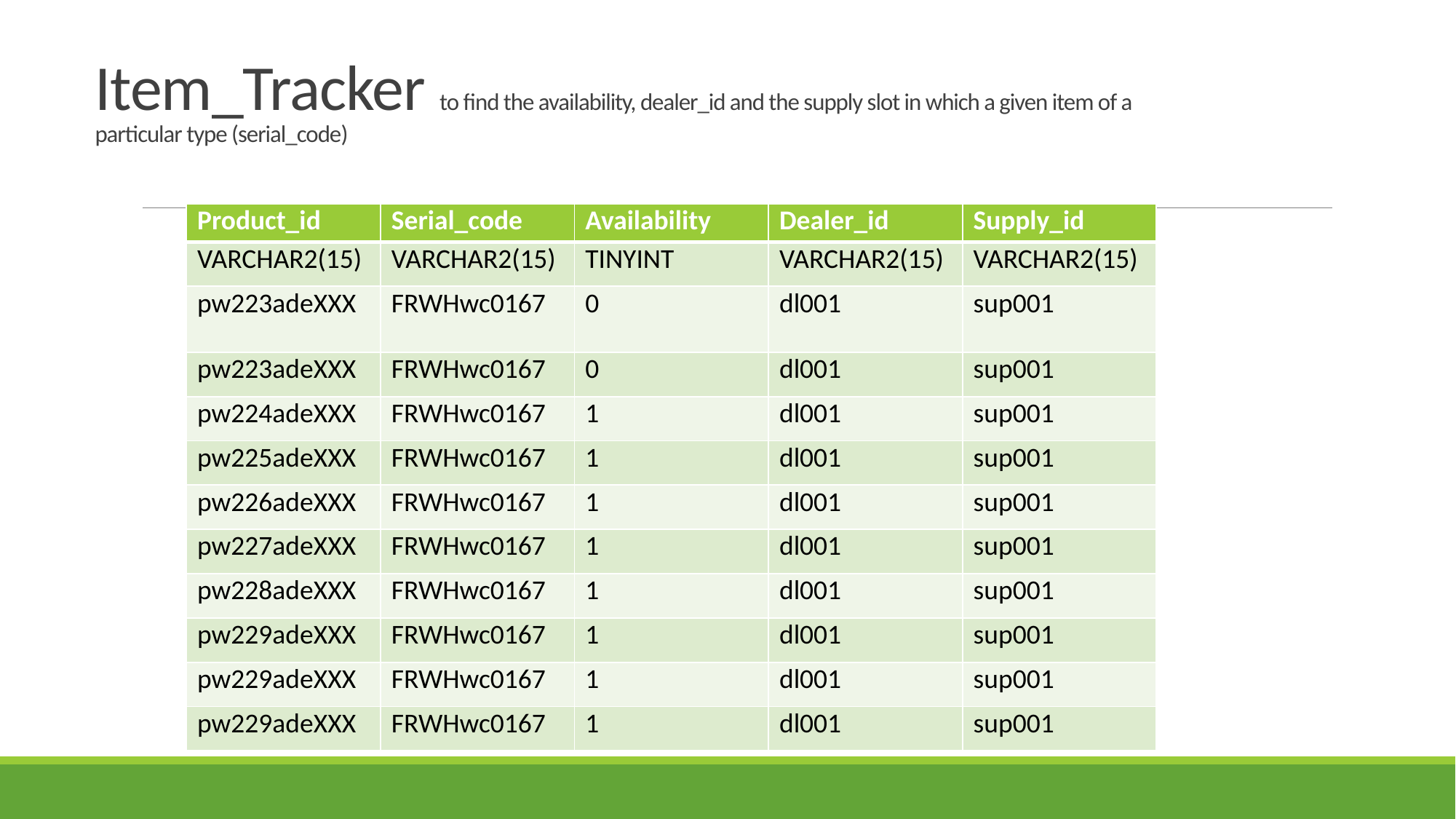

# Item_Tracker to find the availability, dealer_id and the supply slot in which a given item of a 			              particular type (serial_code)
| Product\_id | Serial\_code | Availability | Dealer\_id | Supply\_id |
| --- | --- | --- | --- | --- |
| VARCHAR2(15) | VARCHAR2(15) | TINYINT | VARCHAR2(15) | VARCHAR2(15) |
| pw223adeXXX | FRWHwc0167 | 0 | dl001 | sup001 |
| pw223adeXXX | FRWHwc0167 | 0 | dl001 | sup001 |
| pw224adeXXX | FRWHwc0167 | 1 | dl001 | sup001 |
| pw225adeXXX | FRWHwc0167 | 1 | dl001 | sup001 |
| pw226adeXXX | FRWHwc0167 | 1 | dl001 | sup001 |
| pw227adeXXX | FRWHwc0167 | 1 | dl001 | sup001 |
| pw228adeXXX | FRWHwc0167 | 1 | dl001 | sup001 |
| pw229adeXXX | FRWHwc0167 | 1 | dl001 | sup001 |
| pw229adeXXX | FRWHwc0167 | 1 | dl001 | sup001 |
| pw229adeXXX | FRWHwc0167 | 1 | dl001 | sup001 |